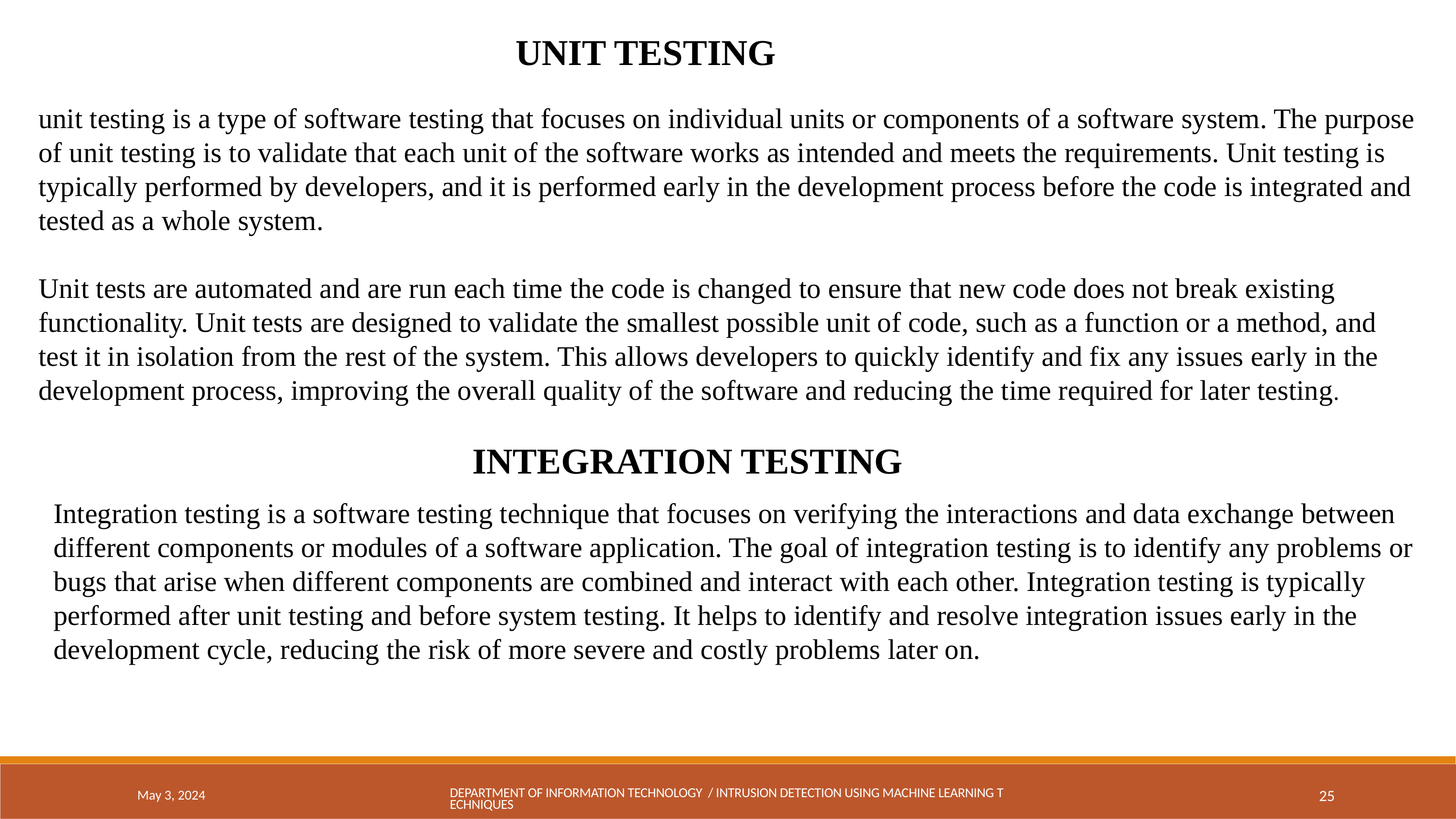

May 3, 2024
DEPARTMENT OF INFORMATION TECHNOLOGY  / INTRUSION DETECTION USING MACHINE LEARNING TECHNIQUES
25
UNIT TESTING
unit testing is a type of software testing that focuses on individual units or components of a software system. The purpose of unit testing is to validate that each unit of the software works as intended and meets the requirements. Unit testing is typically performed by developers, and it is performed early in the development process before the code is integrated and tested as a whole system.

Unit tests are automated and are run each time the code is changed to ensure that new code does not break existing functionality. Unit tests are designed to validate the smallest possible unit of code, such as a function or a method, and test it in isolation from the rest of the system. This allows developers to quickly identify and fix any issues early in the development process, improving the overall quality of the software and reducing the time required for later testing.

INTEGRATION TESTING
Integration testing is a software testing technique that focuses on verifying the interactions and data exchange between different components or modules of a software application. The goal of integration testing is to identify any problems or bugs that arise when different components are combined and interact with each other. Integration testing is typically performed after unit testing and before system testing. It helps to identify and resolve integration issues early in the development cycle, reducing the risk of more severe and costly problems later on.